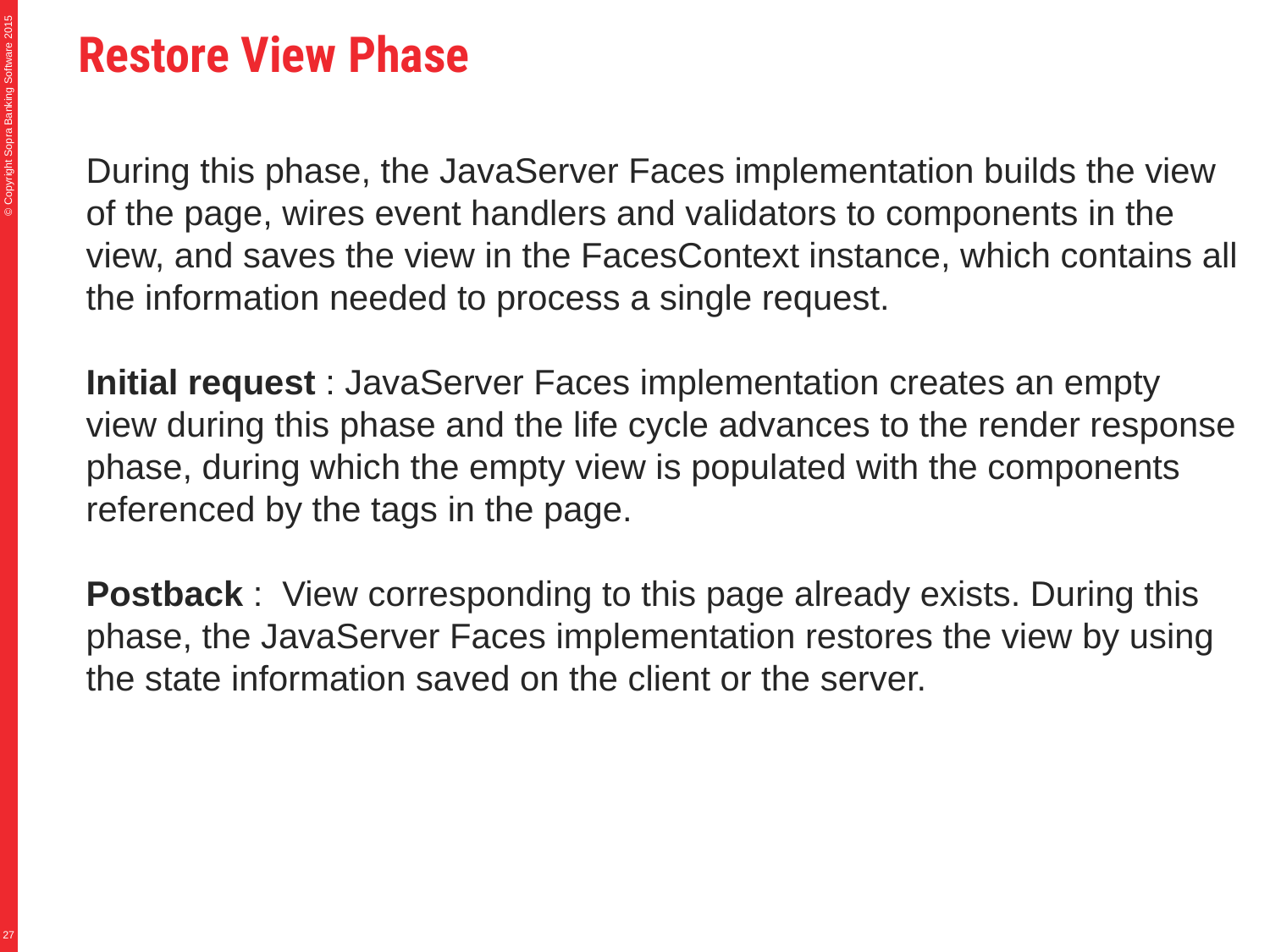

# Restore View Phase

During this phase, the JavaServer Faces implementation builds the view of the page, wires event handlers and validators to components in the view, and saves the view in the FacesContext instance, which contains all the information needed to process a single request.

Initial request : JavaServer Faces implementation creates an empty view during this phase and the life cycle advances to the render response phase, during which the empty view is populated with the components referenced by the tags in the page.

Postback :  View corresponding to this page already exists. During this phase, the JavaServer Faces implementation restores the view by using the state information saved on the client or the server.